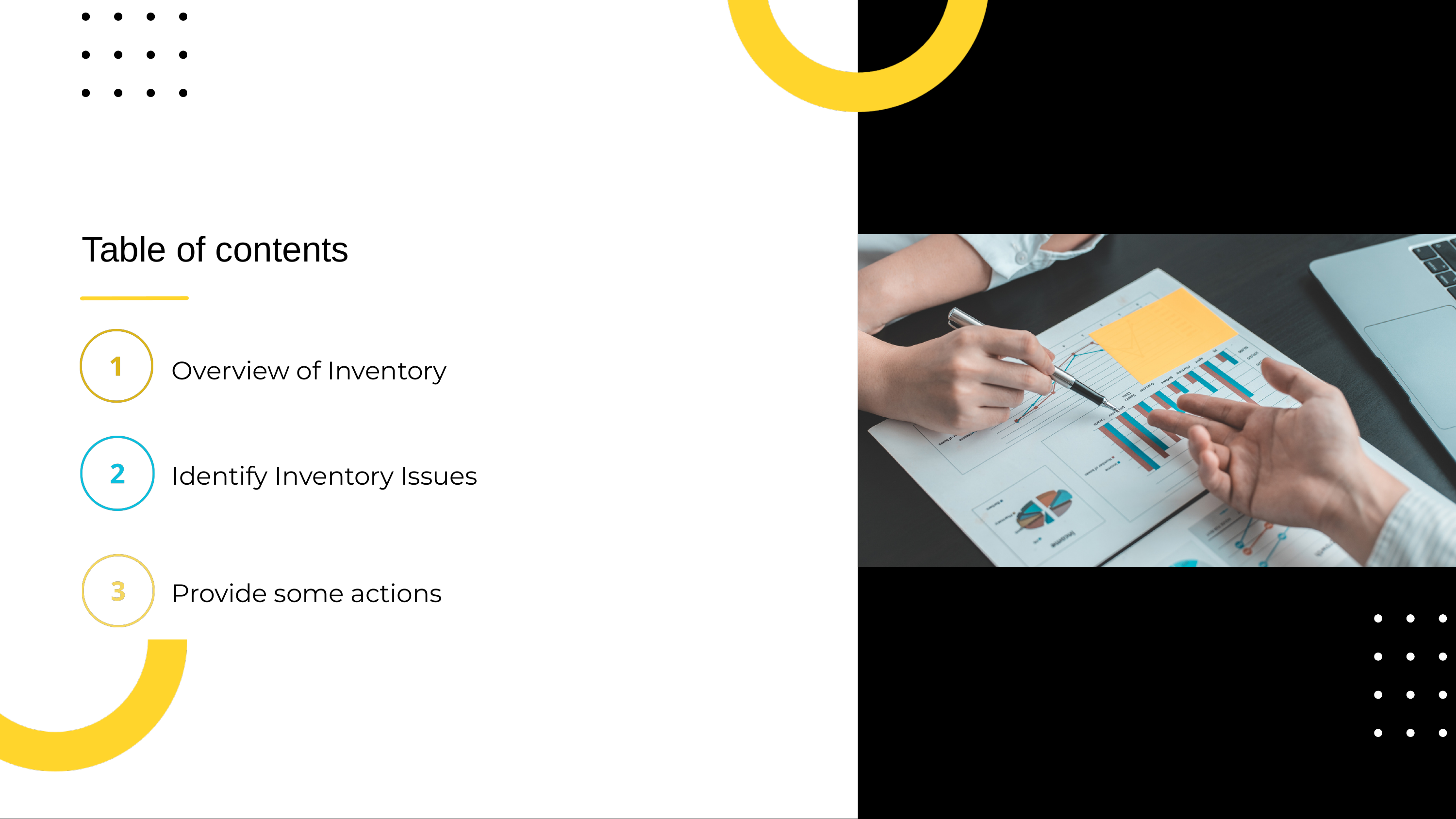

Table of contents

Overview of Inventory

Identify Inventory Issues

Provide some actions